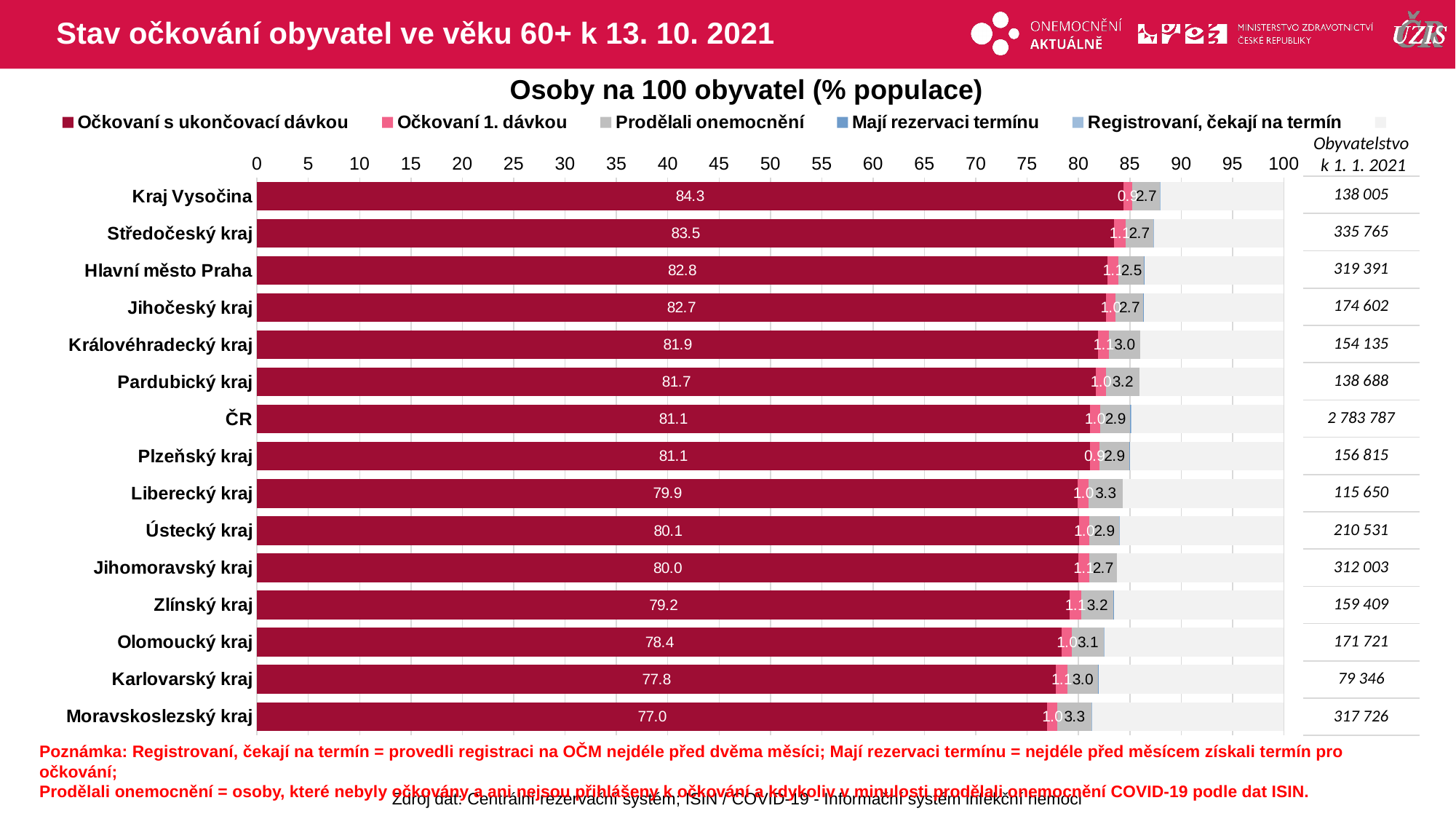

# Stav očkování obyvatel ve věku 60+ k 13. 10. 2021
Osoby na 100 obyvatel (% populace)

### Chart

| Category | Očkovaní s ukončovací dávkou | Očkovaní 1. dávkou | Prodělali onemocnění | Mají rezervaci termínu | Registrovaní, čekají na termín |   |
|---|---|---|---|---|---|---|
| Kraj Vysočina | 84.3462193 | 0.8956197 | 2.662947 | 0.035506 | 0.04637513 | 12.0133329 |
| Středočeský kraj | 83.4780278 | 1.0906438 | 2.7015919 | 0.035144 | 0.04943934 | 12.6451536 |
| Hlavní město Praha | 82.8404683 | 1.0563854 | 2.495374 | 0.020038 | 0.03350126 | 13.5542329 |
| Jihočeský kraj | 82.6657198 | 0.9553155 | 2.6706452 | 0.038946 | 0.05211853 | 13.6172552 |
| Královéhradecký kraj | 81.9223408 | 1.0555682 | 3.0181335 | 0.013624 | 0.0285464 | 13.9617867 |
| Pardubický kraj | 81.6718101 | 1.0166705 | 3.2266671 | 0.015142 | 0.03965736 | 14.0300531 |
| ČR | 81.0871306 | 1.0418901 | 2.9209491 | 0.028379 | 0.06936594 | 14.8522858 |
| Plzeňský kraj | 81.0930077 | 0.9425119 | 2.9359436 | 0.014029 | 0.03379779 | 14.9807098 |
| Liberecký kraj | 79.94639 | 1.0445309 | 3.2900994 | 0.025076 | 0.03372244 | 15.6601816 |
| Ústecký kraj | 80.0556688 | 1.0022277 | 2.8907857 | 0.025649 | 0.05034888 | 15.9753195 |
| Jihomoravský kraj | 79.9867309 | 1.0615283 | 2.6711282 | 0.023077 | 0.02596129 | 16.2315747 |
| Zlínský kraj | 79.1598969 | 1.0771036 | 3.1761067 | 0.013801 | 0.01944683 | 16.553645 |
| Olomoucký kraj | 78.3922758 | 0.9760018 | 3.0933899 | 0.032611 | 0.04716954 | 17.458552 |
| Karlovarský kraj | 77.8060646 | 1.0926827 | 3.032289 | 0.021425 | 0.03276788 | 18.0147708 |
| Moravskoslezský kraj | 76.9575043 | 0.9873287 | 3.3173237 | 0.036195 | 0.04248944 | 18.6591591 |
Obyvatelstvo
k 1. 1. 2021
| 138 005 |
| --- |
| 335 765 |
| 319 391 |
| 174 602 |
| 154 135 |
| 138 688 |
| 2 783 787 |
| 156 815 |
| 115 650 |
| 210 531 |
| 312 003 |
| 159 409 |
| 171 721 |
| 79 346 |
| 317 726 |
Poznámka: Registrovaní, čekají na termín = provedli registraci na OČM nejdéle před dvěma měsíci; Mají rezervaci termínu = nejdéle před měsícem získali termín pro očkování;
Prodělali onemocnění = osoby, které nebyly očkovány a ani nejsou přihlášeny k očkování a kdykoliv v minulosti prodělali onemocnění COVID-19 podle dat ISIN.
Zdroj dat: Centrální rezervační systém; ISIN / COVID-19 - Informační systém infekční nemoci